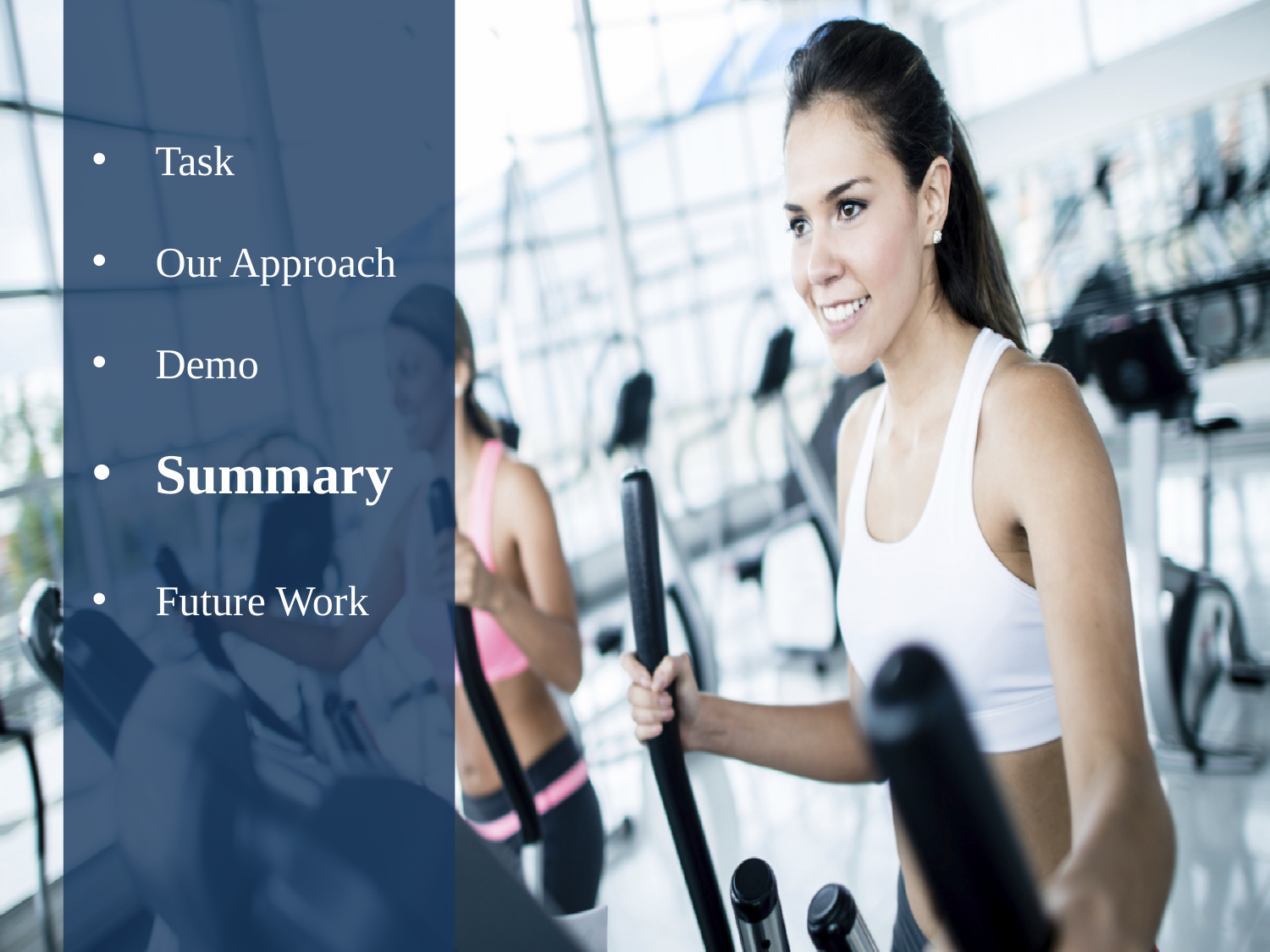

Task

Our Approach

Demo

Summary

Future Work